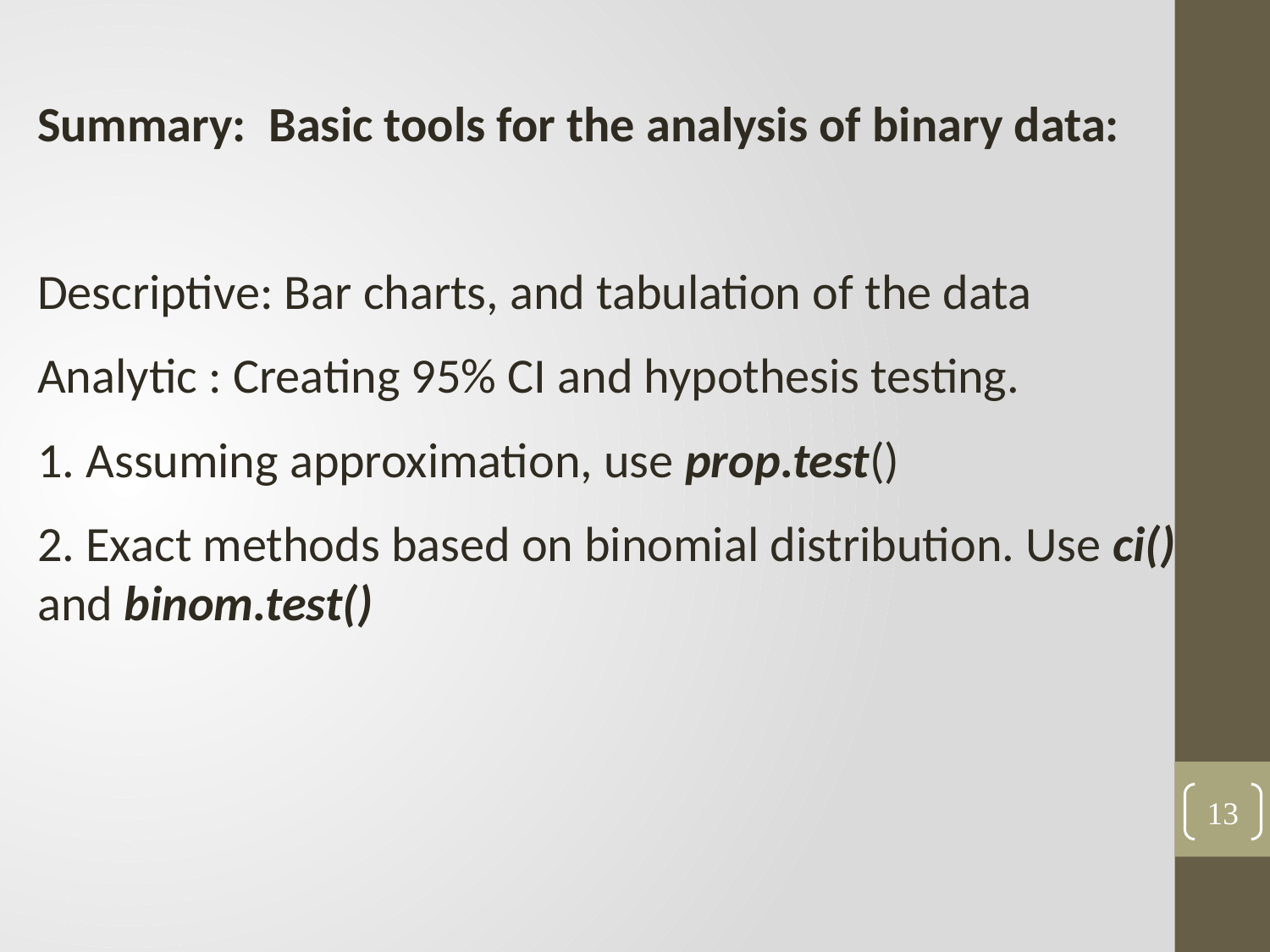

Summary:  Basic tools for the analysis of binary data:

Descriptive: Bar charts, and tabulation of the data
Analytic : Creating 95% CI and hypothesis testing.
1. Assuming approximation, use prop.test()
2. Exact methods based on binomial distribution. Use ci()   and binom.test()
13